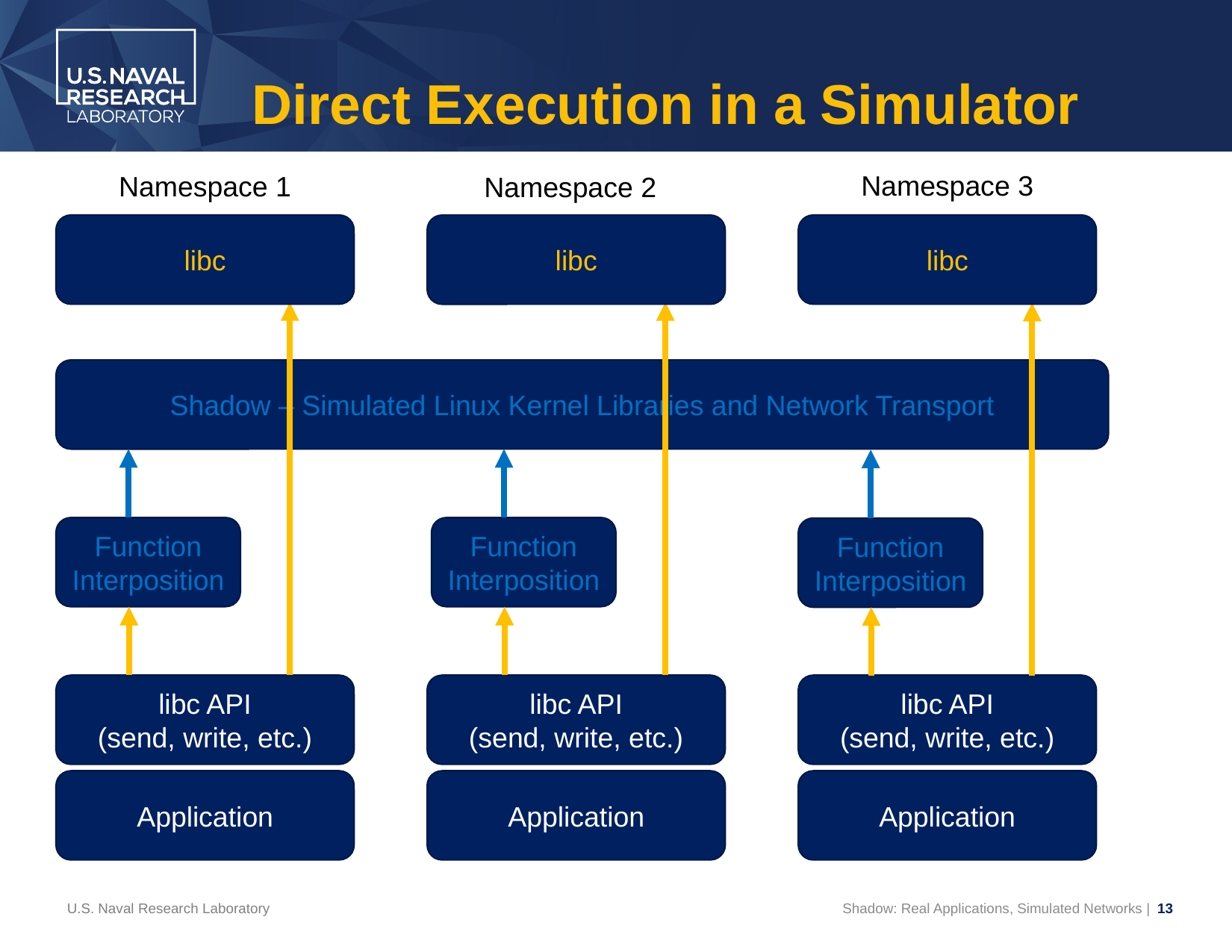

# Direct Execution in a Simulator
Namespace 3
Namespace 1
Namespace 2
libc
libc
libc
Shadow – Simulated Linux Kernel Libraries and Network Transport
Function Interposition
Function Interposition
Function Interposition
libc API
(send, write, etc.)
libc API
(send, write, etc.)
libc API
(send, write, etc.)
Application
Application
Application
U.S. Naval Research Laboratory
Shadow: Real Applications, Simulated Networks |  13